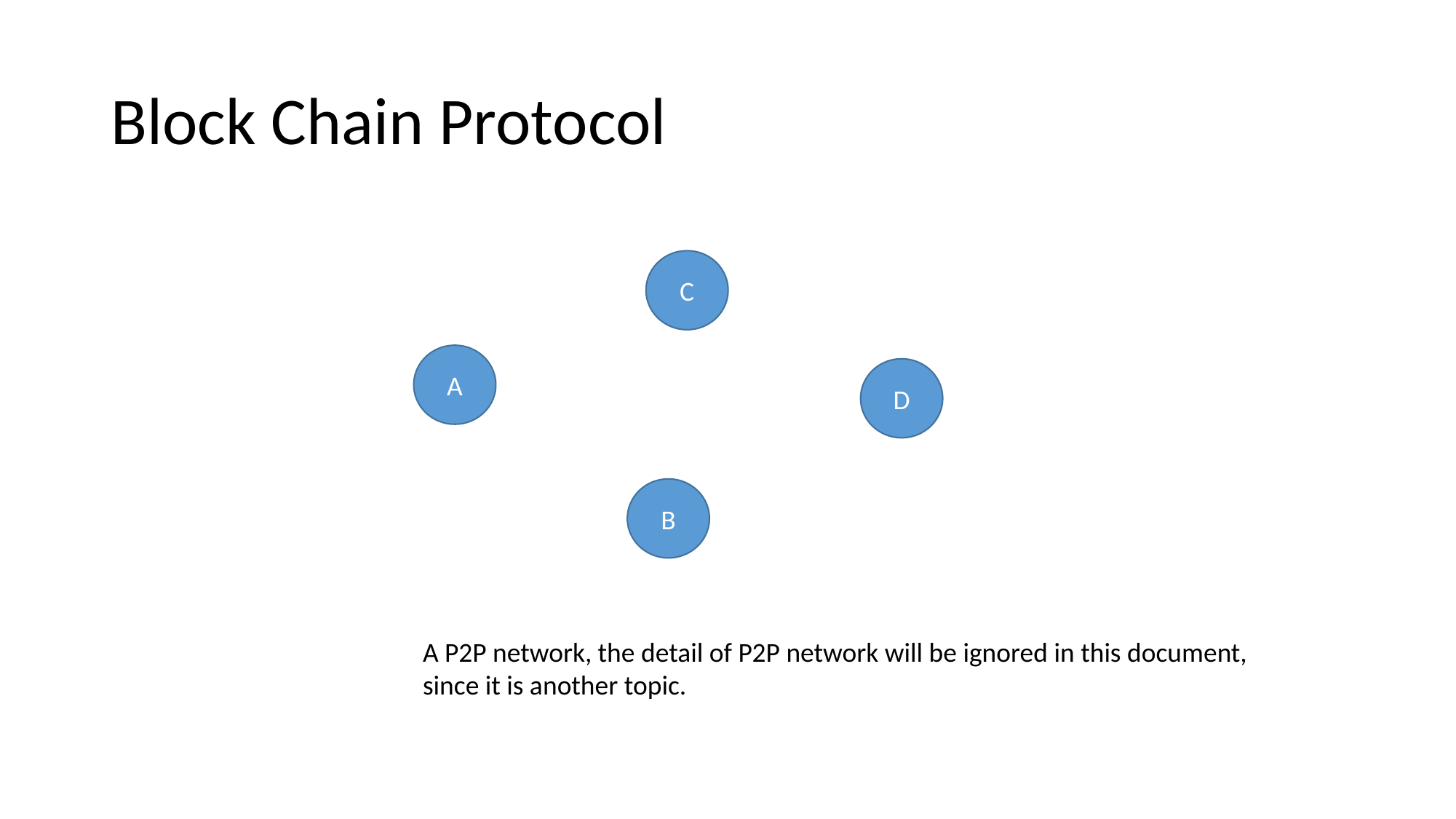

# Block Chain Protocol
C
A
D
B
A P2P network, the detail of P2P network will be ignored in this document,
since it is another topic.